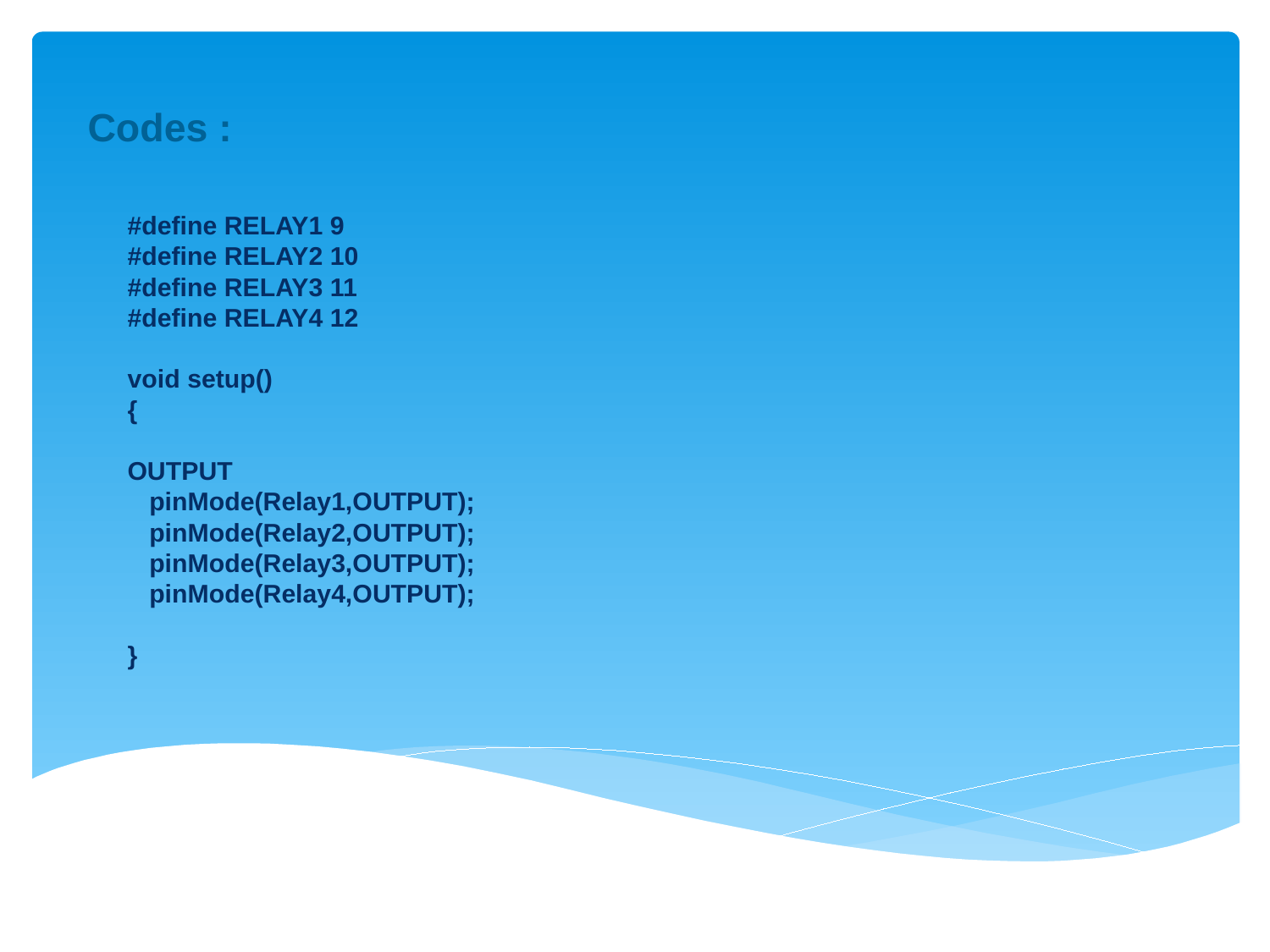

Codes :
#define RELAY1 9
#define RELAY2 10
#define RELAY3 11
#define RELAY4 12

void setup()
{

OUTPUT
   pinMode(Relay1,OUTPUT);
   pinMode(Relay2,OUTPUT);
   pinMode(Relay3,OUTPUT);
   pinMode(Relay4,OUTPUT);

}